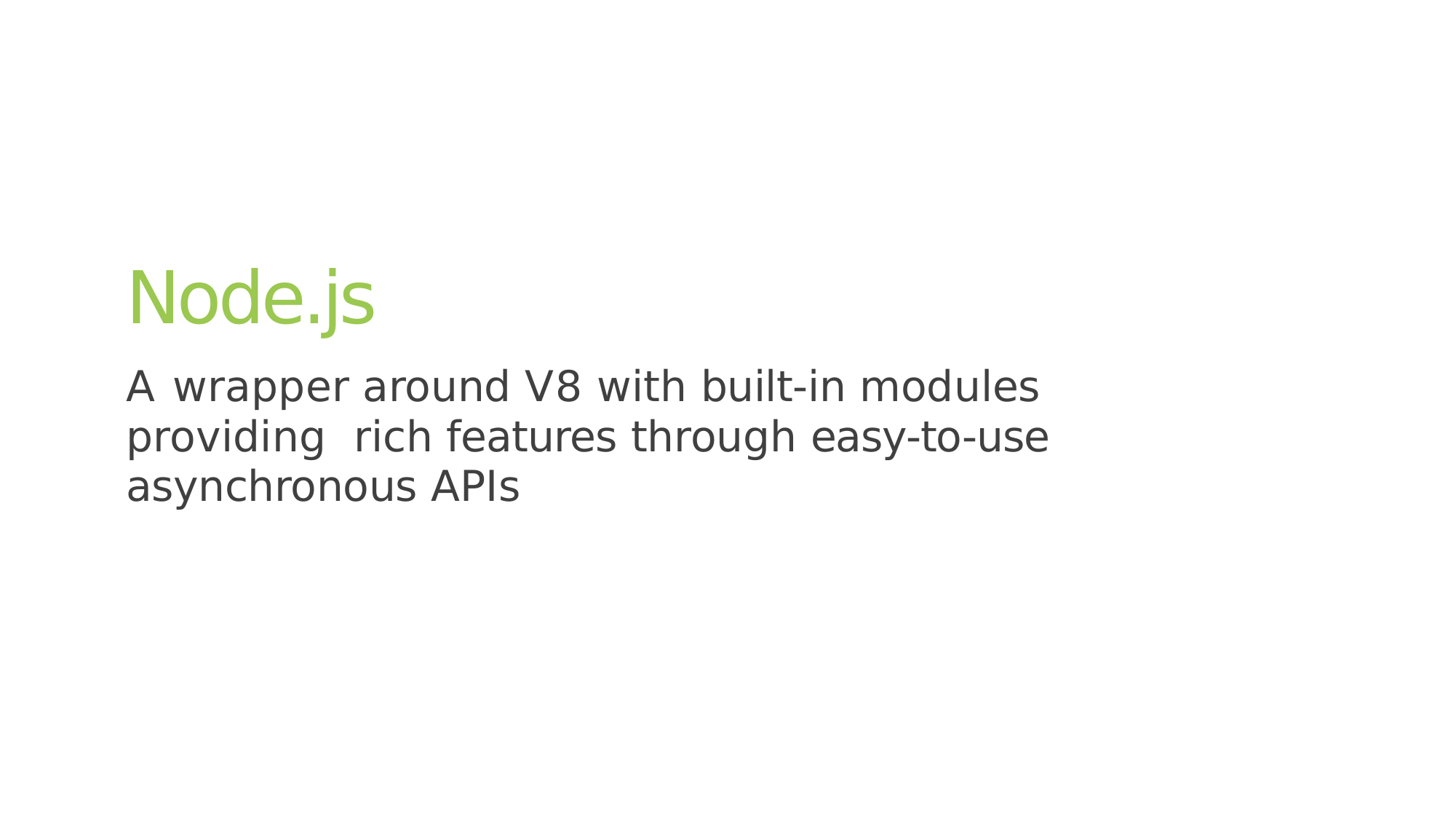

Node.js
A wrapper around V8 with built-in modules providing  rich features through easy-to-use asynchronous APIs
7